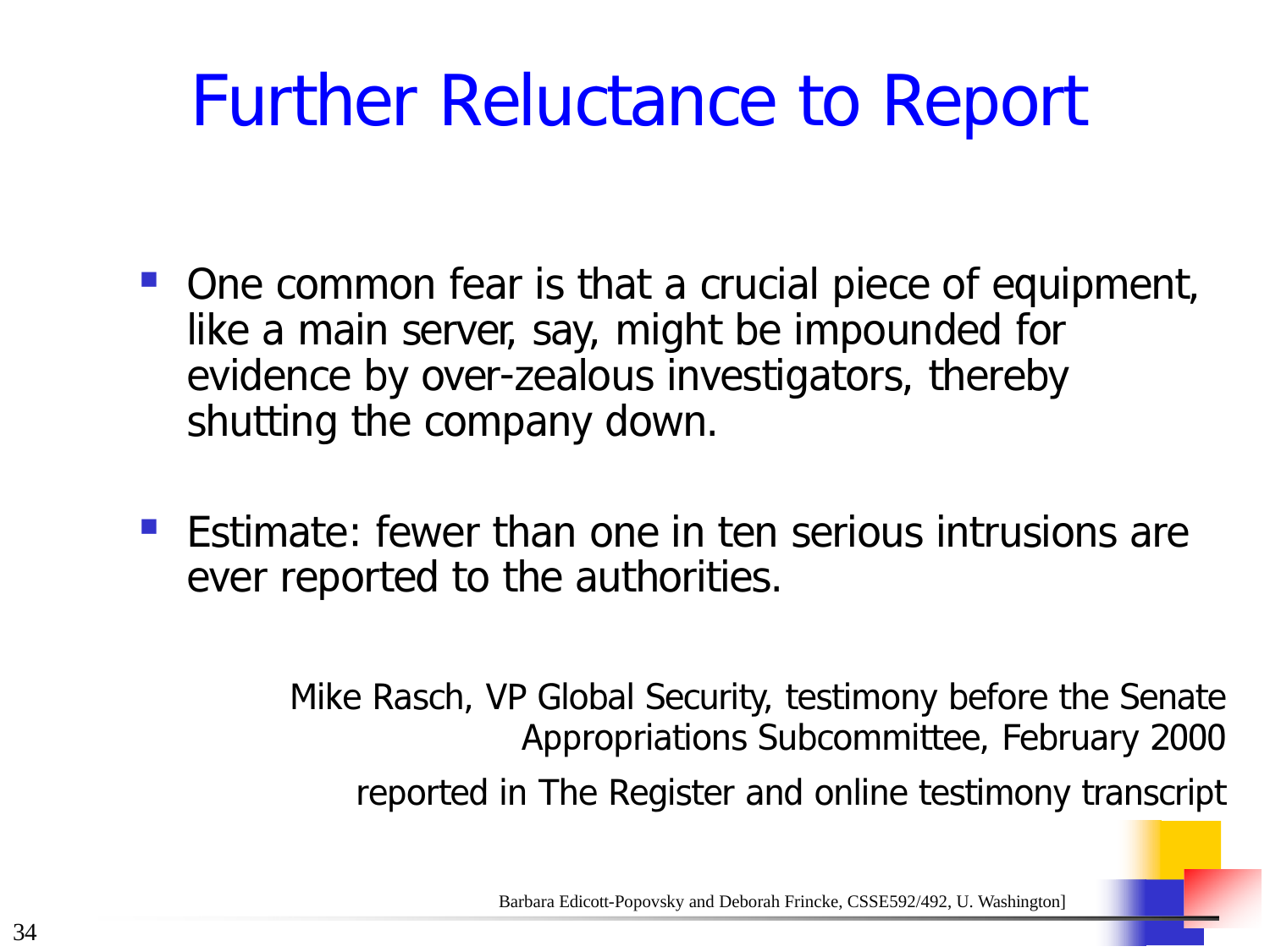

# Further Reluctance to Report
One common fear is that a crucial piece of equipment, like a main server, say, might be impounded for evidence by over-zealous investigators, thereby shutting the company down.

Estimate: fewer than one in ten serious intrusions are ever reported to the authorities.

Mike Rasch, VP Global Security, testimony before the Senate
Appropriations Subcommittee, February 2000
reported in The Register and online testimony transcript
Barbara Edicott-Popovsky and Deborah Frincke, CSSE592/492, U. Washington]
34